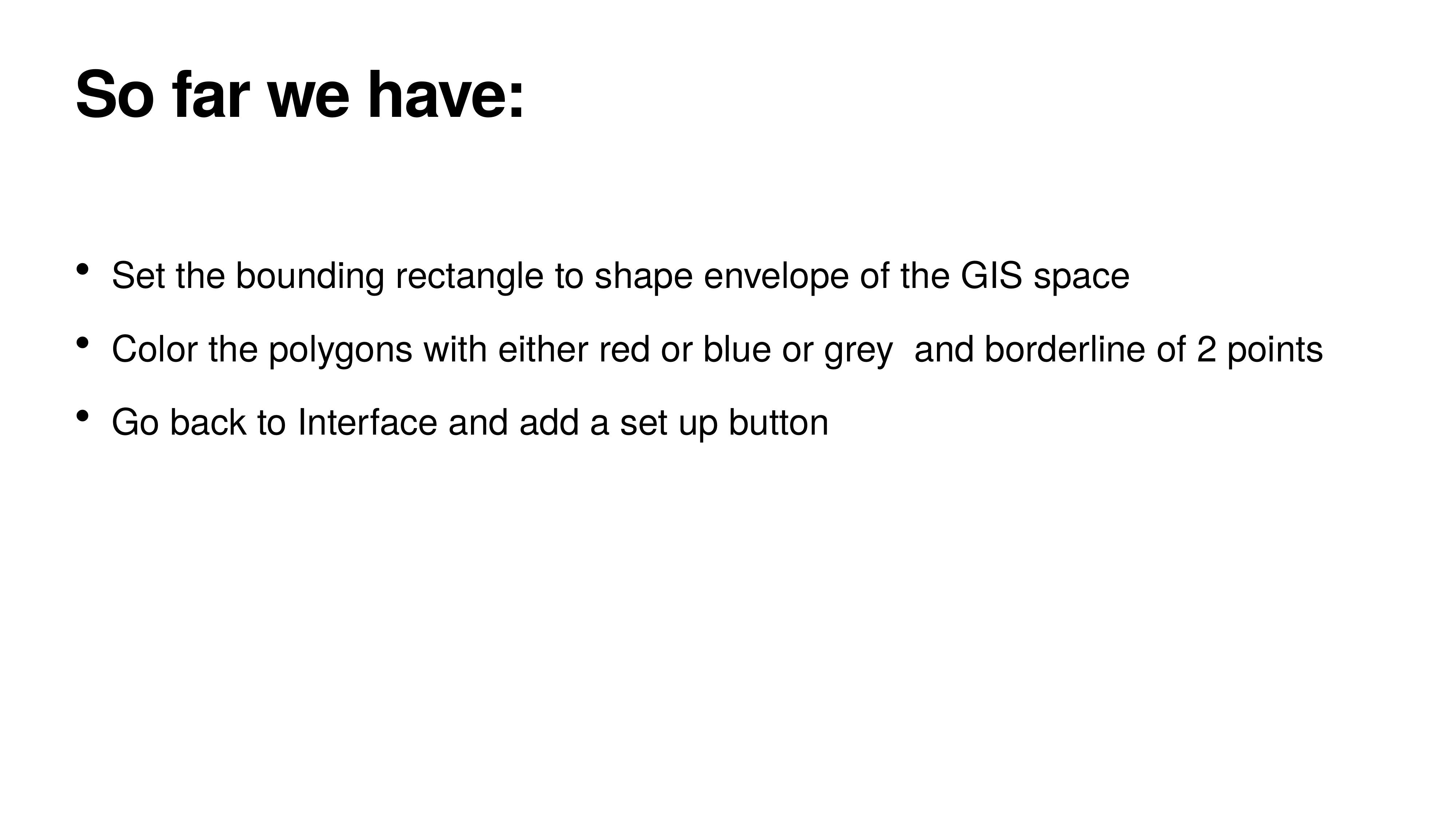

# So far we have:

Set the bounding rectangle to shape envelope of the GIS space
Color the polygons with either red or blue or grey  and borderline of 2 points
Go back to Interface and add a set up button